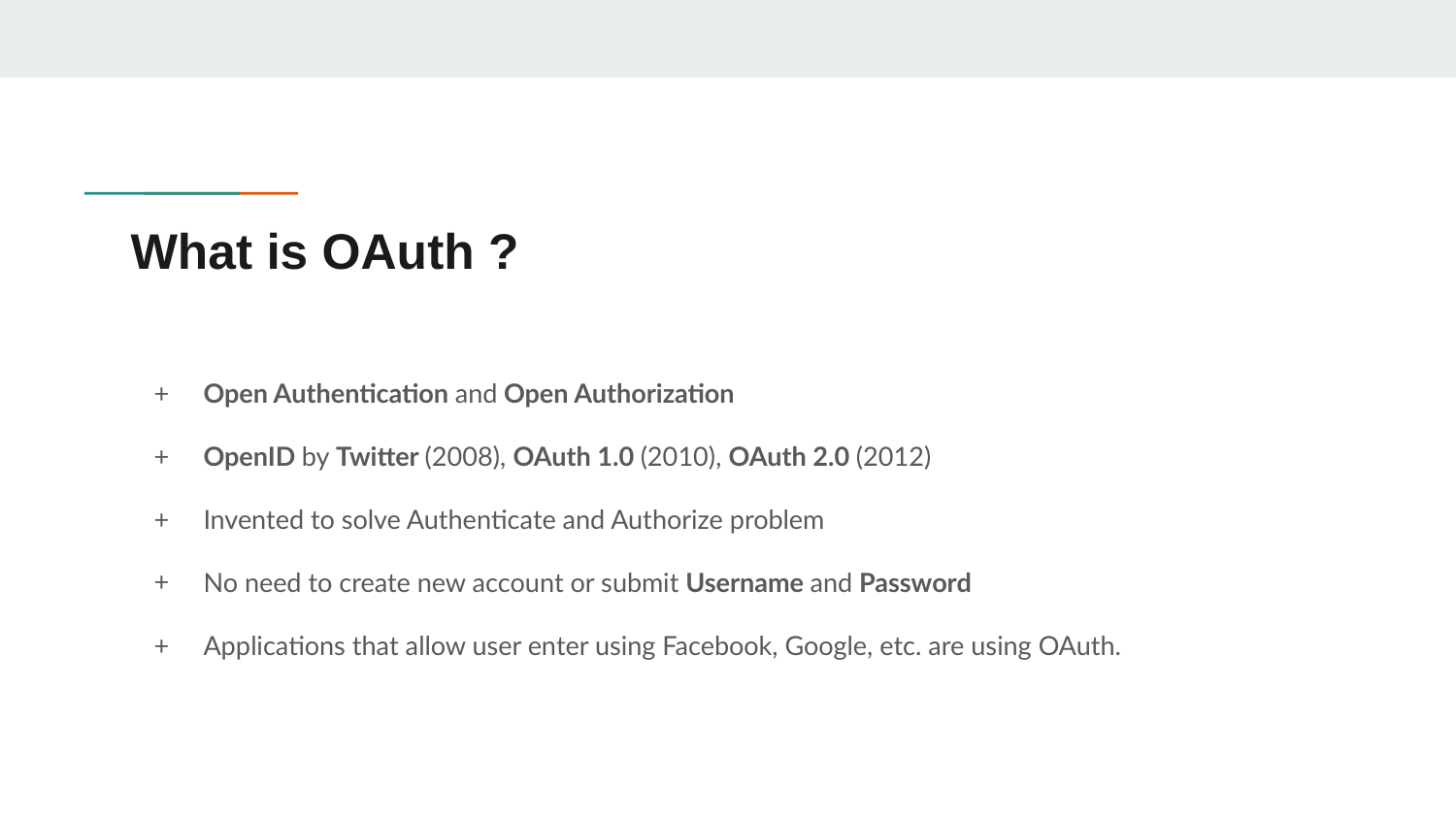

# What is OAuth ?
Open Authentication and Open Authorization
OpenID by Twitter (2008), OAuth 1.0 (2010), OAuth 2.0 (2012)
Invented to solve Authenticate and Authorize problem
No need to create new account or submit Username and Password
Applications that allow user enter using Facebook, Google, etc. are using OAuth.